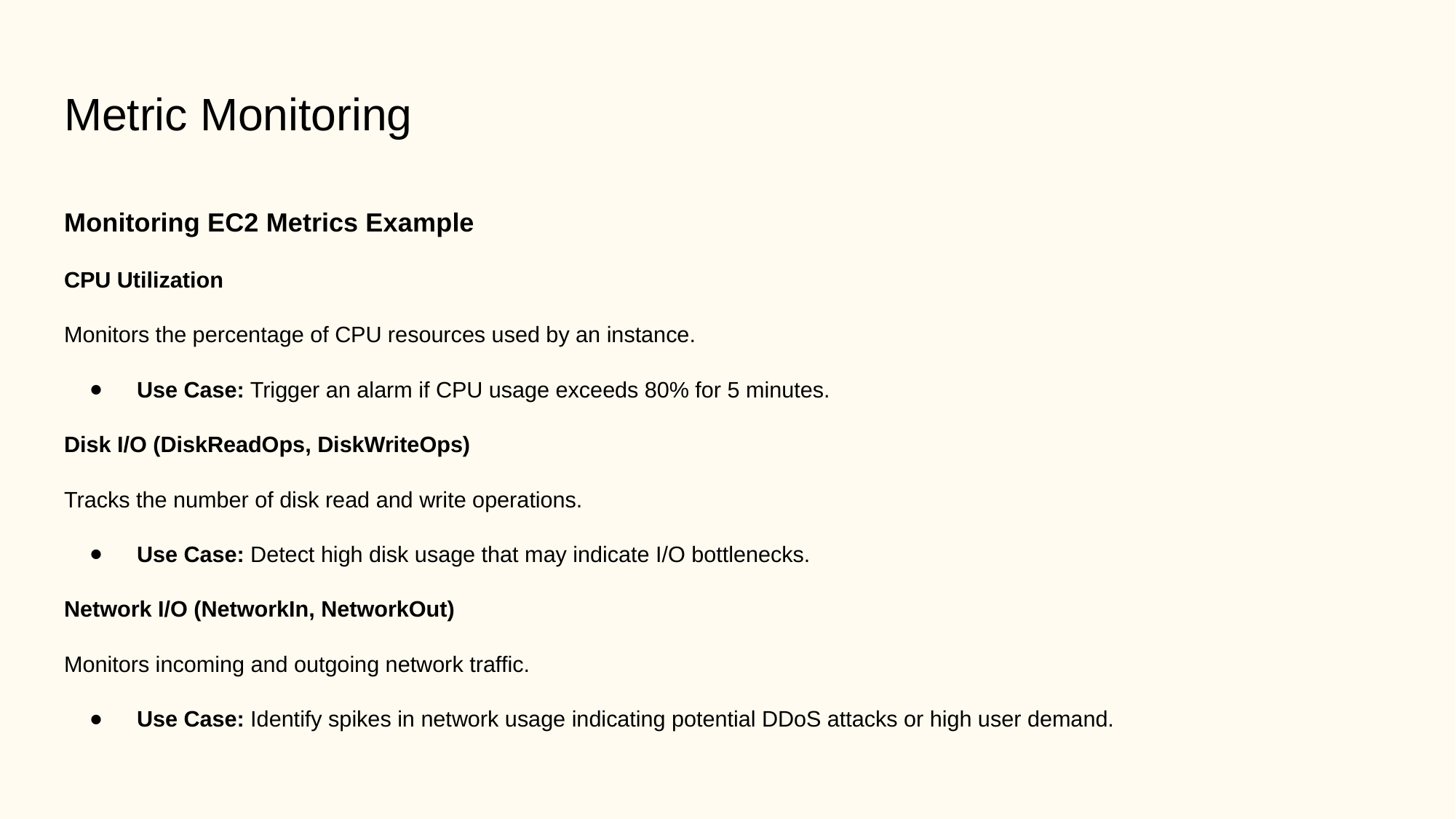

# Metric Monitoring
Monitoring EC2 Metrics Example
CPU Utilization
Monitors the percentage of CPU resources used by an instance.
Use Case: Trigger an alarm if CPU usage exceeds 80% for 5 minutes.
Disk I/O (DiskReadOps, DiskWriteOps)
Tracks the number of disk read and write operations.
Use Case: Detect high disk usage that may indicate I/O bottlenecks.
Network I/O (NetworkIn, NetworkOut)
Monitors incoming and outgoing network traffic.
Use Case: Identify spikes in network usage indicating potential DDoS attacks or high user demand.